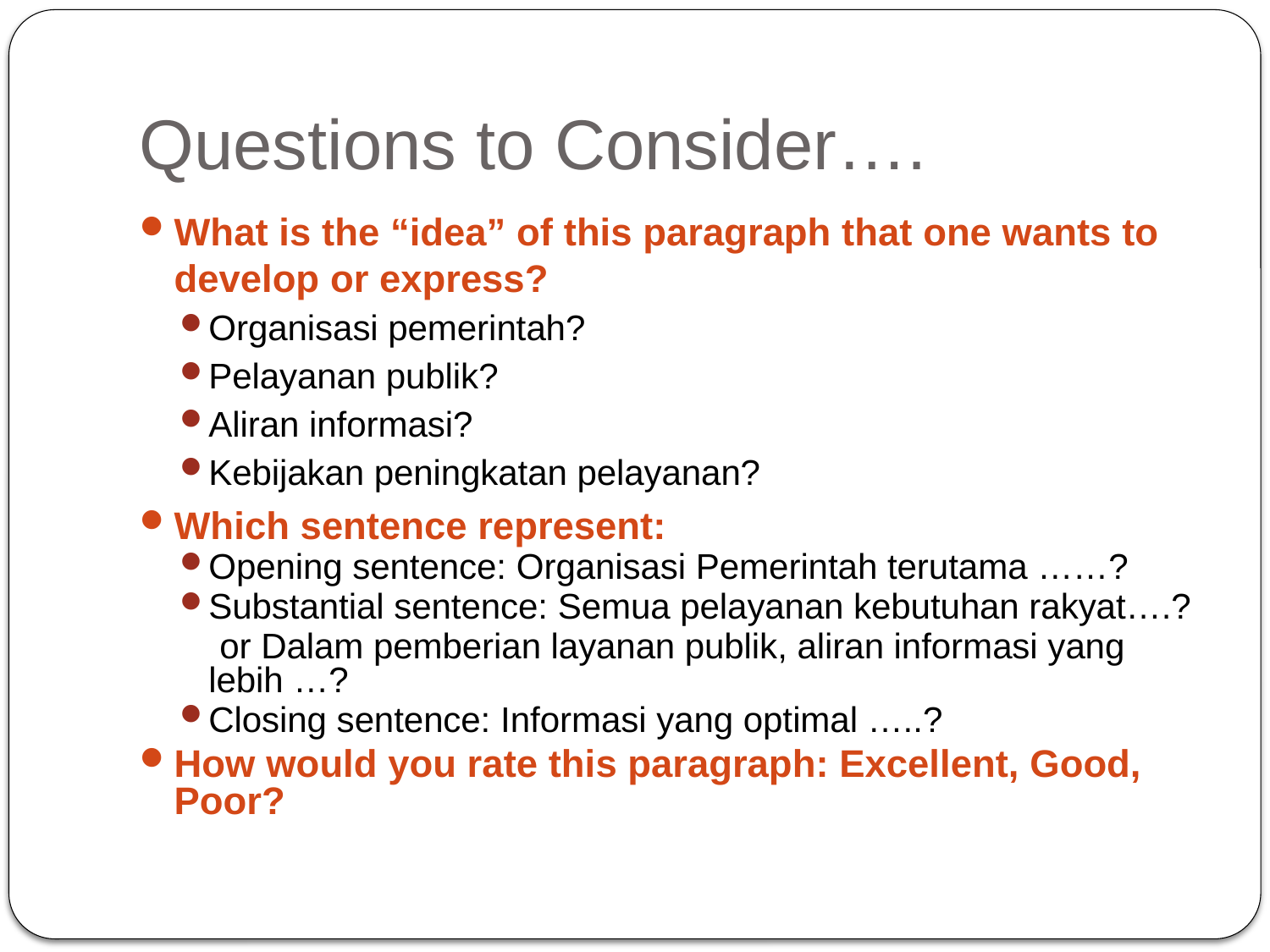

# Questions to Consider….
What is the “idea” of this paragraph that one wants to develop or express?
Organisasi pemerintah?
Pelayanan publik?
Aliran informasi?
Kebijakan peningkatan pelayanan?
Which sentence represent:
Opening sentence: Organisasi Pemerintah terutama ……?
Substantial sentence: Semua pelayanan kebutuhan rakyat….?
    or Dalam pemberian layanan publik, aliran informasi yang lebih …?
Closing sentence: Informasi yang optimal …..?
How would you rate this paragraph: Excellent, Good, Poor?